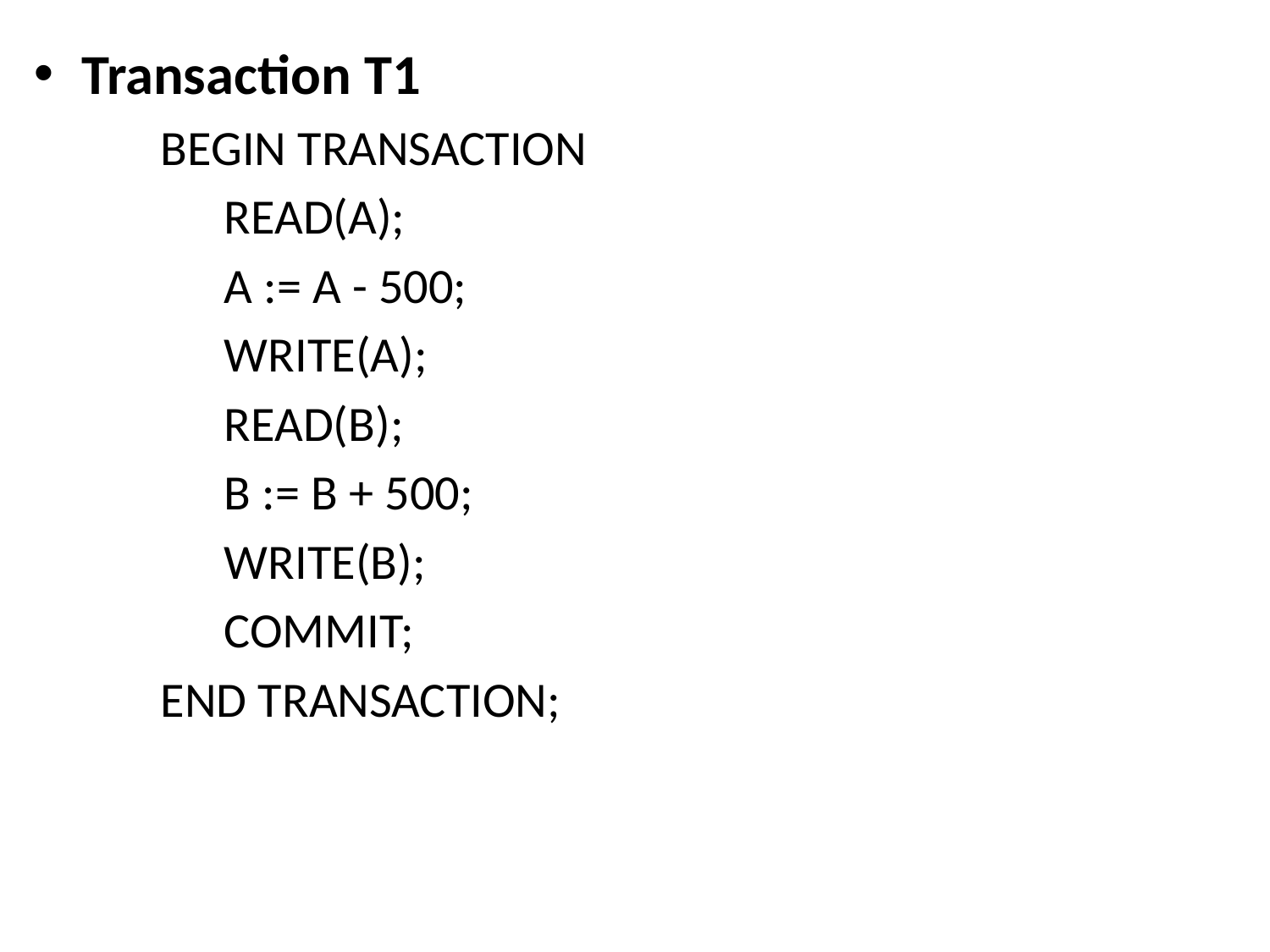

Transaction T1
BEGIN TRANSACTION
READ(A);
A := A - 500;
WRITE(A);
READ(B);
B := B + 500;
WRITE(B);
COMMIT;
END TRANSACTION;